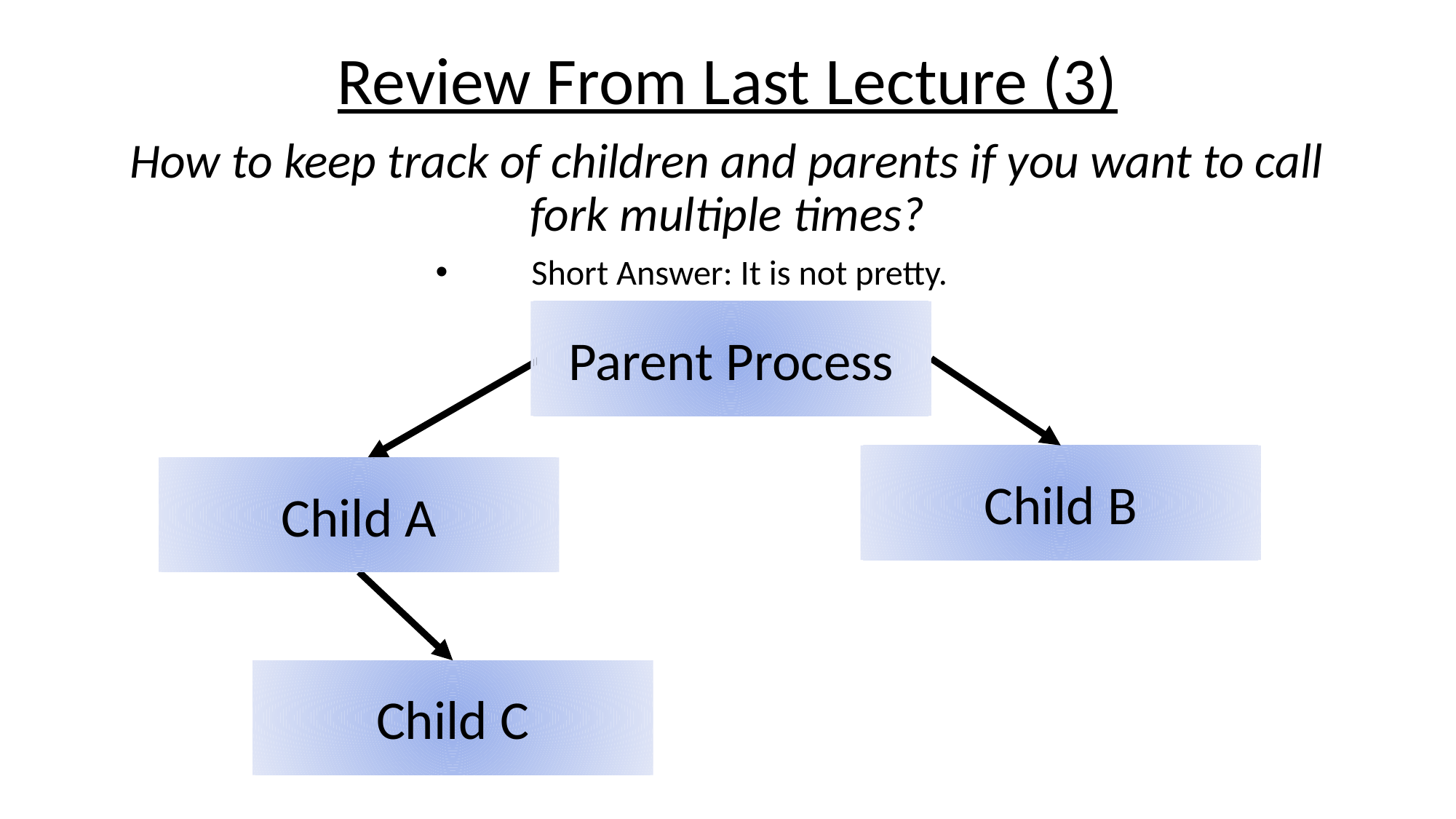

# Review From Last Lecture (3)
How to keep track of children and parents if you want to call fork multiple times?
Short Answer: It is not pretty.

Parent Process
Child B
Child A
Child C